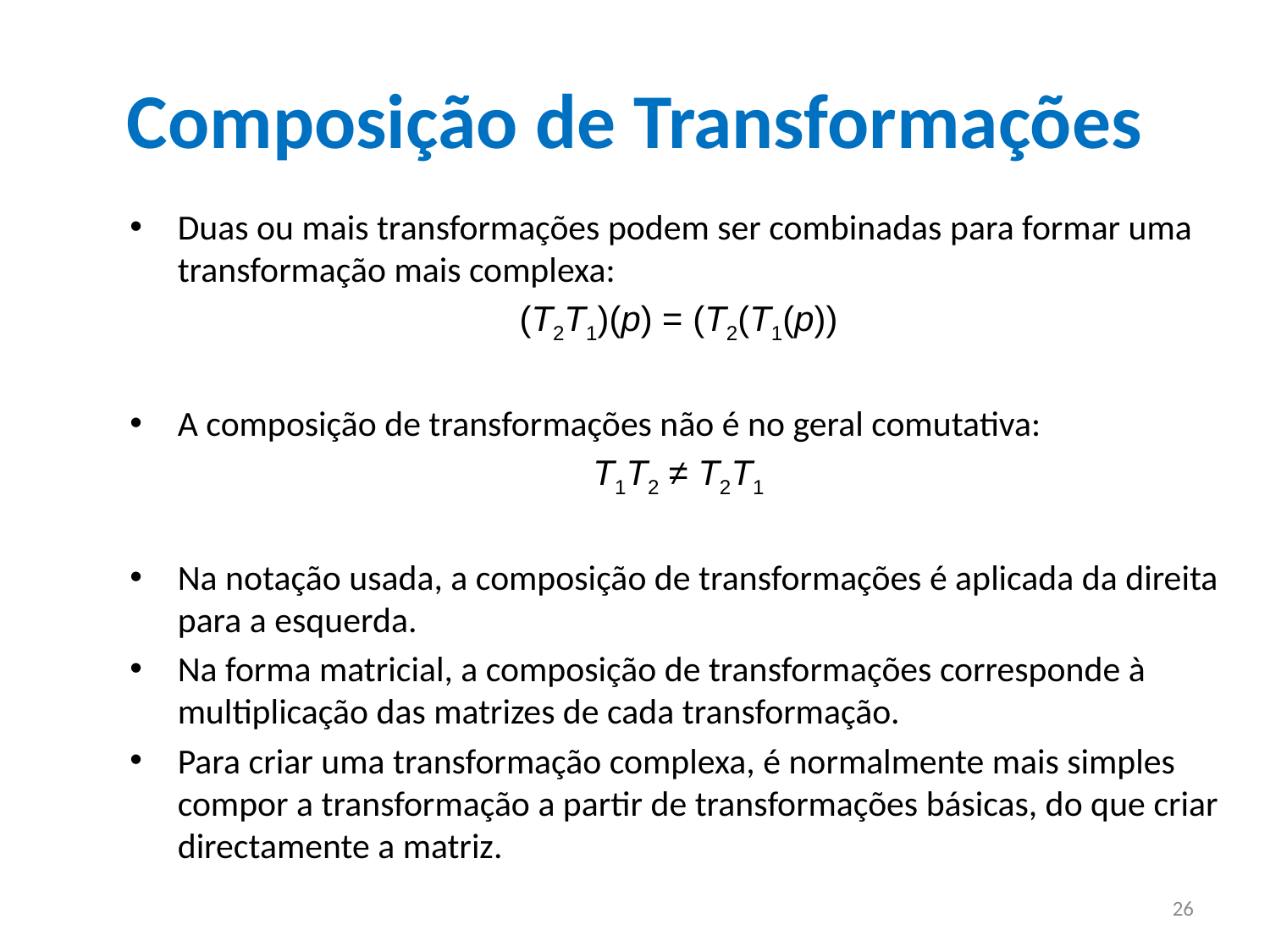

Composição de Transformações
Duas ou mais transformações podem ser combinadas para formar uma transformação mais complexa:
(T2T1)(p) = (T2(T1(p))

A composição de transformações não é no geral comutativa:
T1T2 ≠ T2T1

Na notação usada, a composição de transformações é aplicada da direita para a esquerda.
Na forma matricial, a composição de transformações corresponde à multiplicação das matrizes de cada transformação.
Para criar uma transformação complexa, é normalmente mais simples compor a transformação a partir de transformações básicas, do que criar directamente a matriz.
26